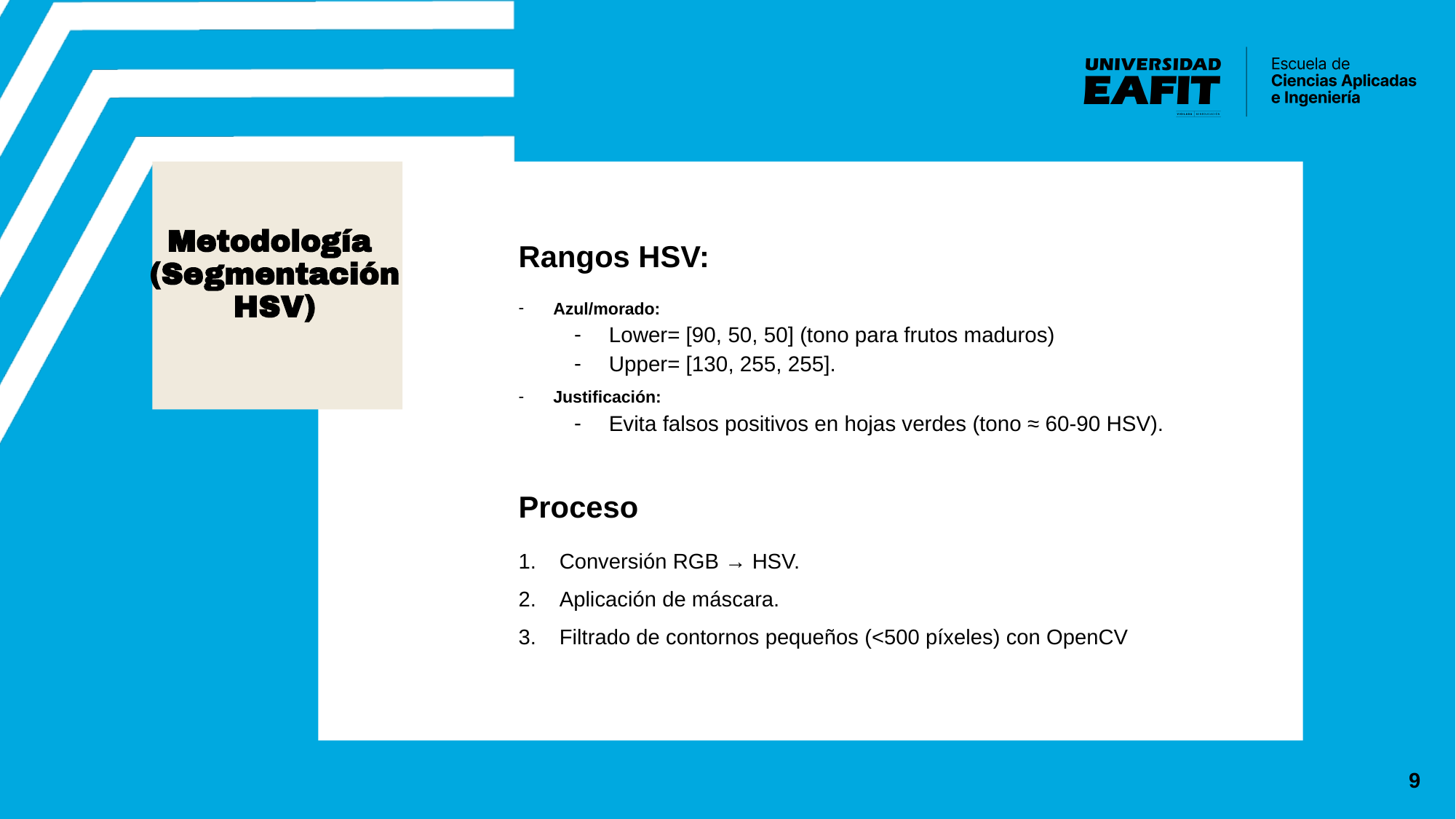

# Metodología (Segmentación HSV)
Rangos HSV:
Azul/morado:
Lower= [90, 50, 50] (tono para frutos maduros)
Upper= [130, 255, 255].
Justificación:
Evita falsos positivos en hojas verdes (tono ≈ 60-90 HSV).
Proceso
Conversión RGB → HSV.
Aplicación de máscara.
Filtrado de contornos pequeños (<500 píxeles) con OpenCV
9